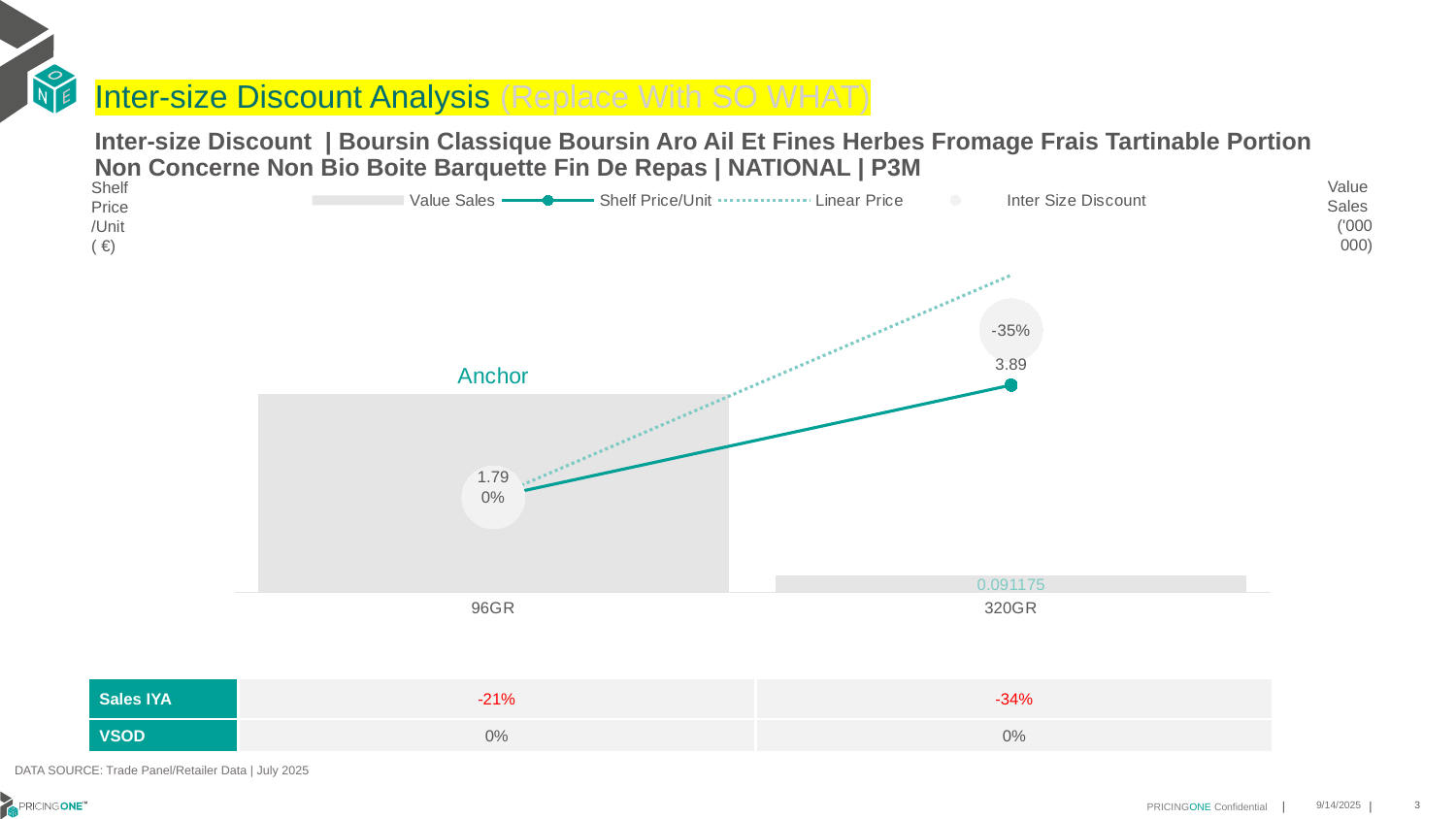

# Inter-size Discount Analysis (Replace With SO WHAT)
Inter-size Discount  | Boursin Classique Boursin Aro Ail Et Fines Herbes Fromage Frais Tartinable Portion Non Concerne Non Bio Boite Barquette Fin De Repas | NATIONAL | P3M
Shelf
Price
/Unit
( €)

### Chart

| Category | Value Sales | Shelf Price/Unit | Linear Price | Inter Size Discount |
|---|---|---|---|---|
| 96GR | 1.064355 | 1.7876 | 1.7875999999999999 | 1.7875999999999999 |
| 320GR | 0.091175 | 3.8945 | 5.958666666666667 | 4.926583333333333 |
Value
Sales
('000 000)
| Sales IYA | -21% | -34% |
| --- | --- | --- |
| VSOD | 0% | 0% |
DATA SOURCE: Trade Panel/Retailer Data | July 2025

9/14/2025
3